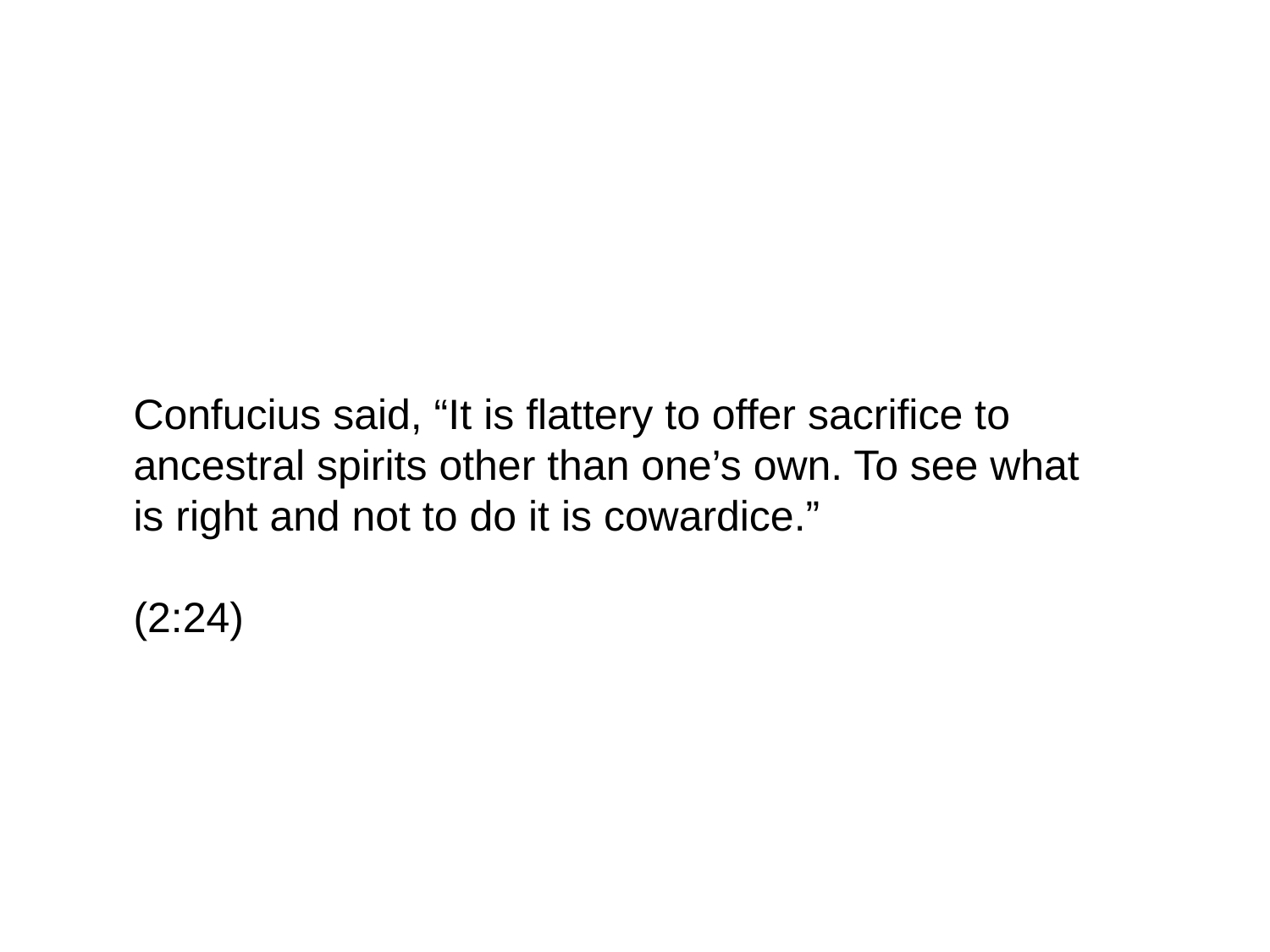

Confucius said, “It is flattery to offer sacrifice to ancestral spirits other than one’s own. To see what is right and not to do it is cowardice.”

(2:24)